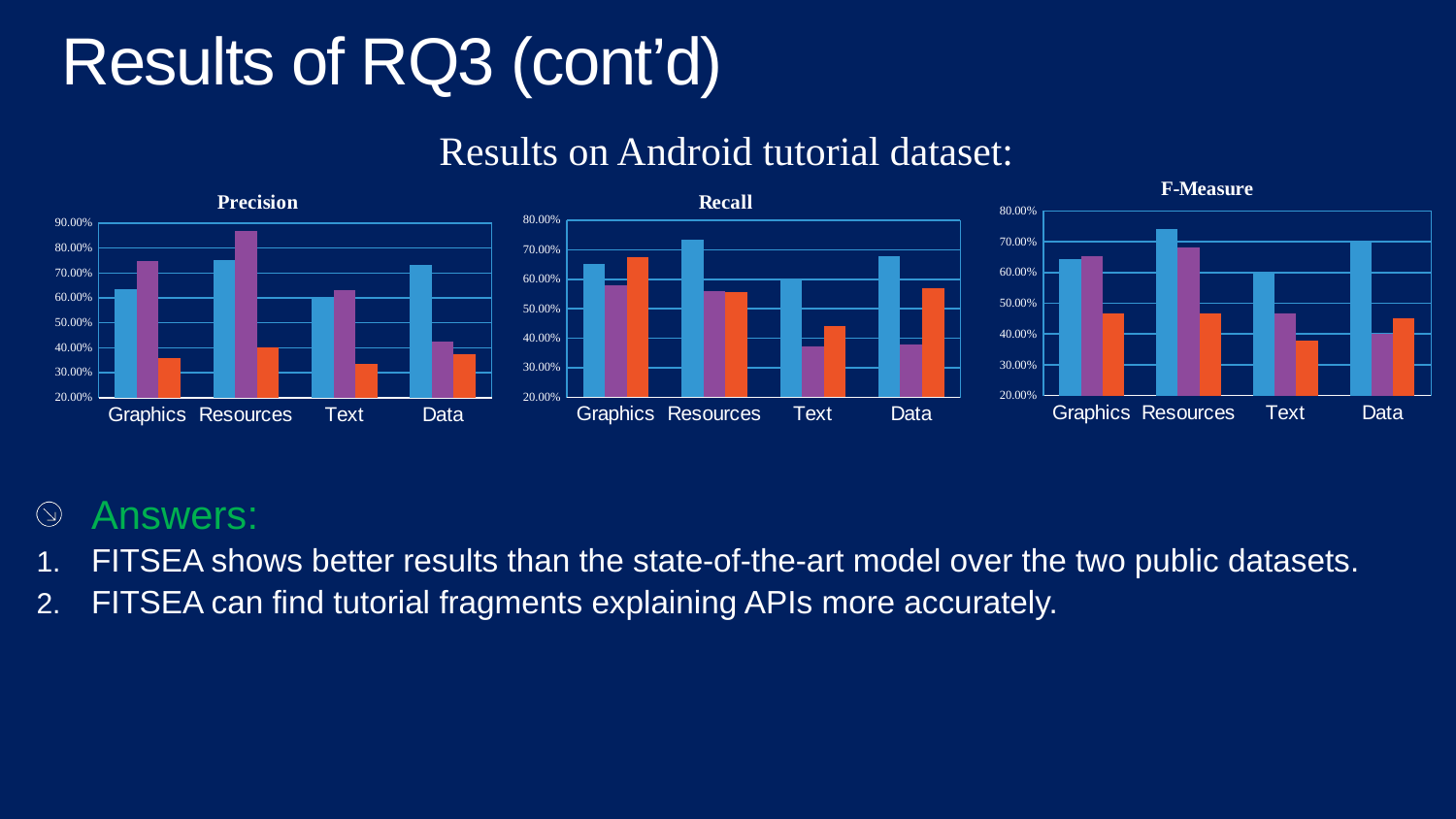

# Results of RQ3 (cont’d)
Results on Android tutorial dataset:

### Chart: F-Measure

| Category | FITSEA | GMR | IR |
|---|---|---|---|
| Graphics | 0.64367816091954 | 0.6533734939759036 | 0.46774197 |
| Resources | 0.741573033707865 | 0.6806578026592023 | 0.46728972 |
| Text | 0.6 | 0.46778443113772455 | 0.37931037 |
| Data | 0.703703703703703 | 0.40012453300124534 | 0.45070425 |

### Chart: Precision

| Category | FITSEA | GMR | IR |
|---|---|---|---|
| Graphics | 0.636363636363636 | 0.748 | 0.3580247 |
| Resources | 0.75 | 0.87 | 0.4032258 |
| Text | 0.6 | 0.63 | 0.33333334 |
| Data | 0.73076923076923 | 0.42500000000000004 | 0.37209302 |

### Chart: Recall

| Category | FITSEA | GMR | IR |
|---|---|---|---|
| Graphics | 0.651162790697674 | 0.58 | 0.6744186 |
| Resources | 0.733333333333333 | 0.559 | 0.5555556 |
| Text | 0.6 | 0.372 | 0.44 |
| Data | 0.678571428571428 | 0.378 | 0.5714286 |
Answers:
FITSEA shows better results than the state-of-the-art model over the two public datasets.
FITSEA can find tutorial fragments explaining APIs more accurately.